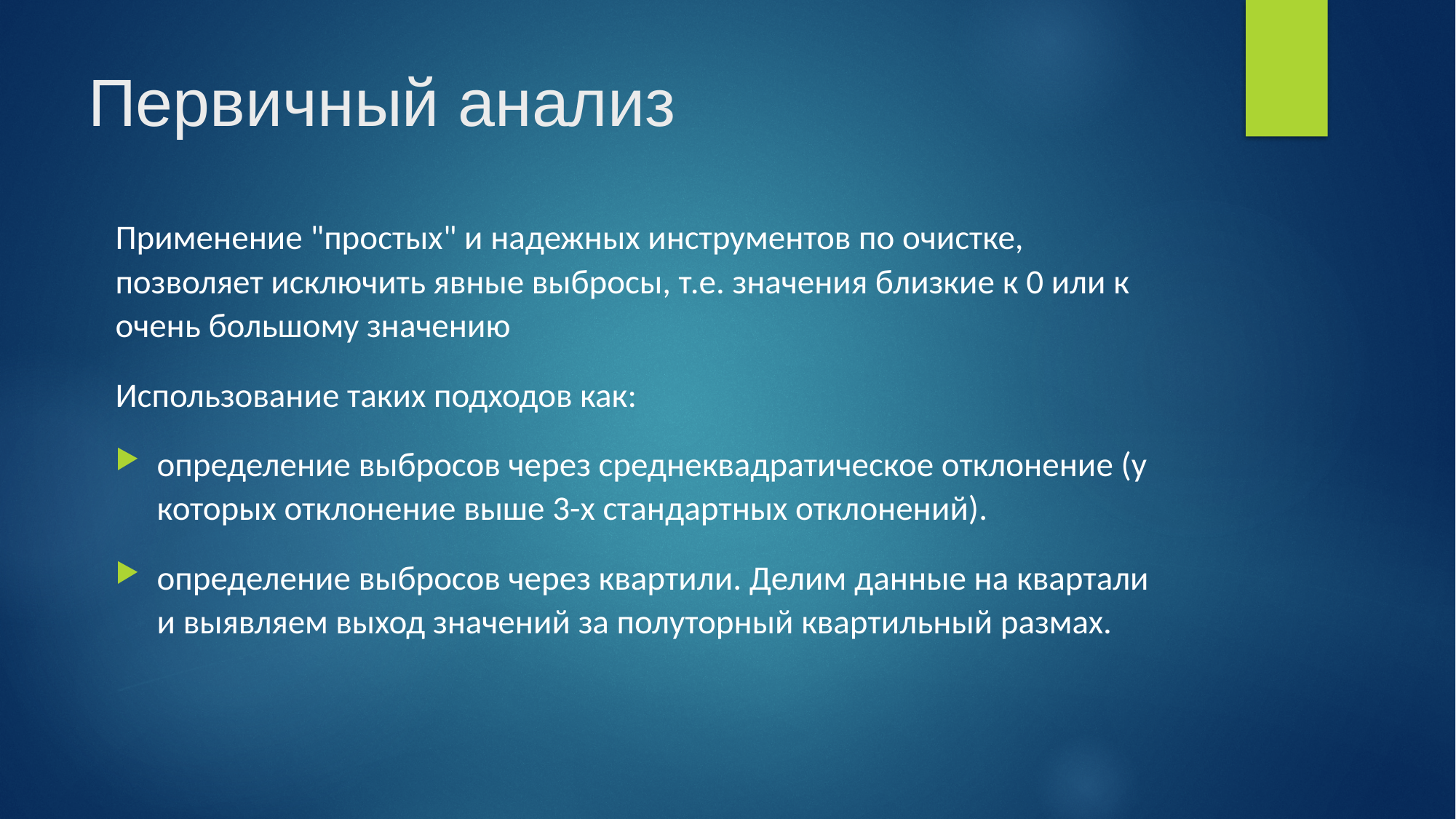

# Первичный анализ
Применение "простых" и надежных инструментов по очистке, позволяет исключить явные выбросы, т.е. значения близкие к 0 или к очень большому значению
Использование таких подходов как:
определение выбросов через среднеквадратическое отклонение (у которых отклонение выше 3-х стандартных отклонений).
определение выбросов через квартили. Делим данные на квартали и выявляем выход значений за полуторный квартильный размах.